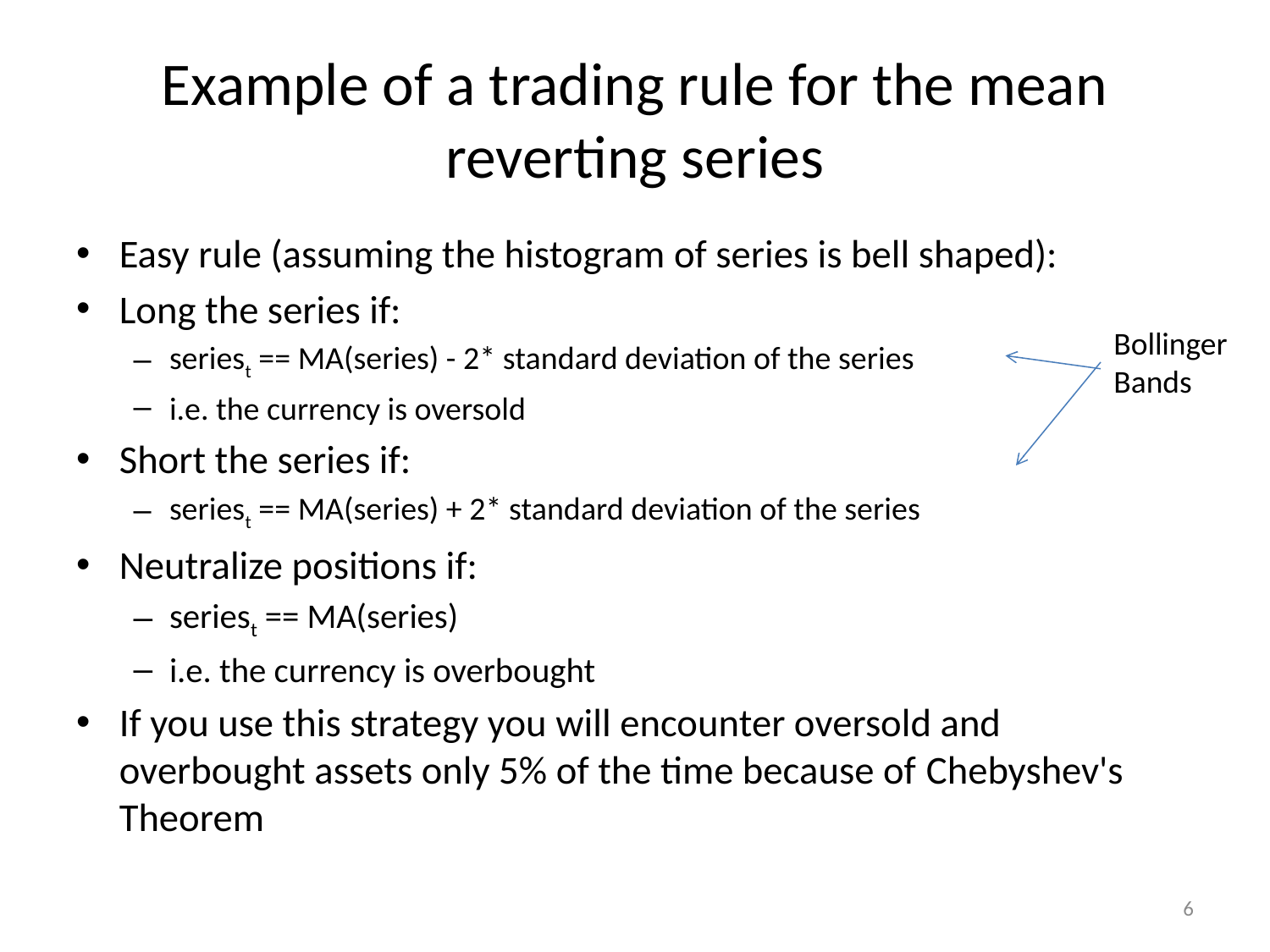

# Example of a trading rule for the mean reverting series
Easy rule (assuming the histogram of series is bell shaped):
Long the series if:
seriest == MA(series) - 2* standard deviation of the series
i.e. the currency is oversold
Short the series if:
seriest == MA(series) + 2* standard deviation of the series
Neutralize positions if:
seriest == MA(series)
i.e. the currency is overbought
If you use this strategy you will encounter oversold and overbought assets only 5% of the time because of Chebyshev's Theorem
Bollinger
Bands
6